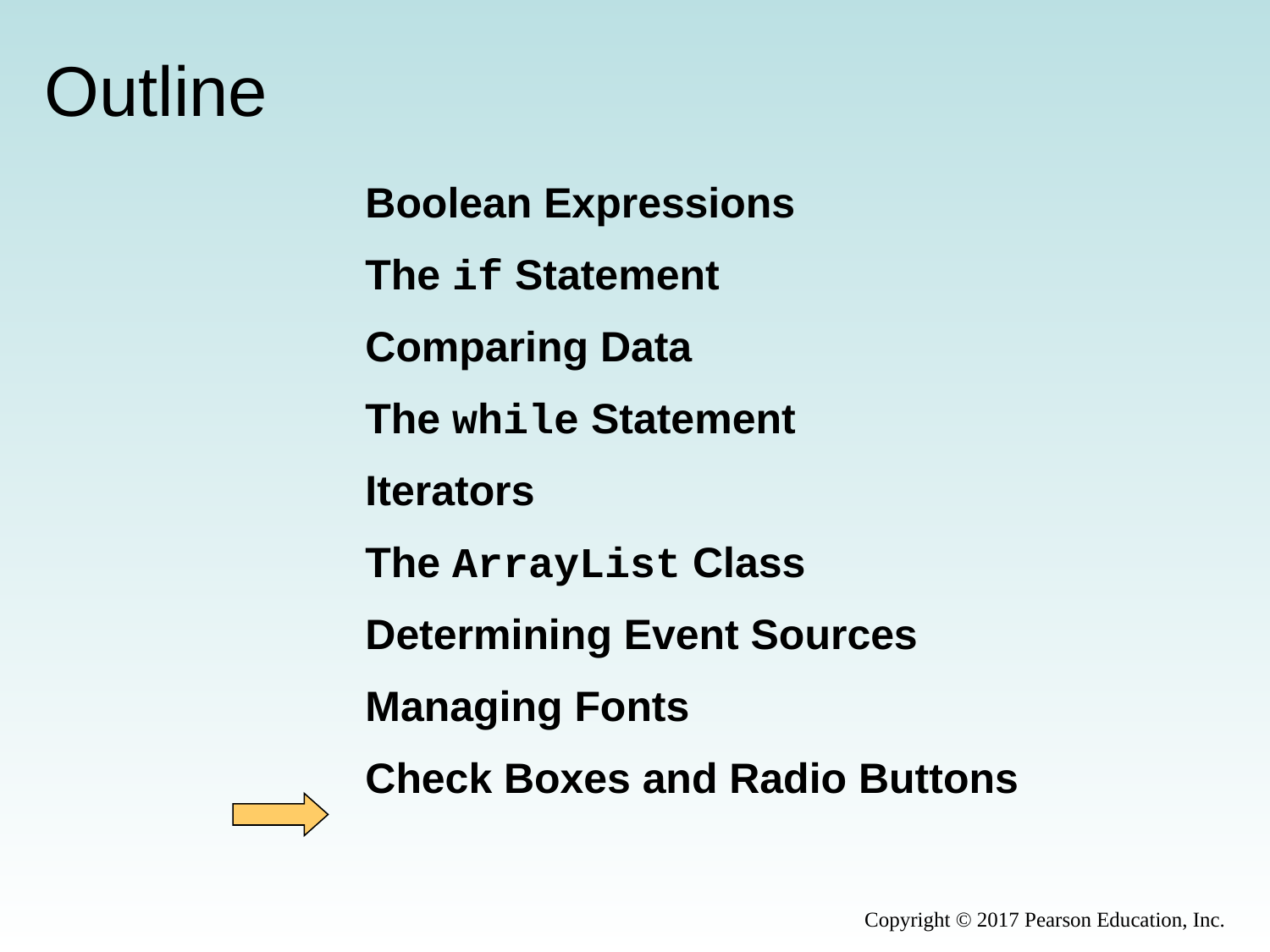

# Outline
Boolean Expressions
The if Statement
Comparing Data
The while Statement
Iterators
The ArrayList Class
Determining Event Sources
Managing Fonts
Check Boxes and Radio Buttons

Copyright © 2017 Pearson Education, Inc.